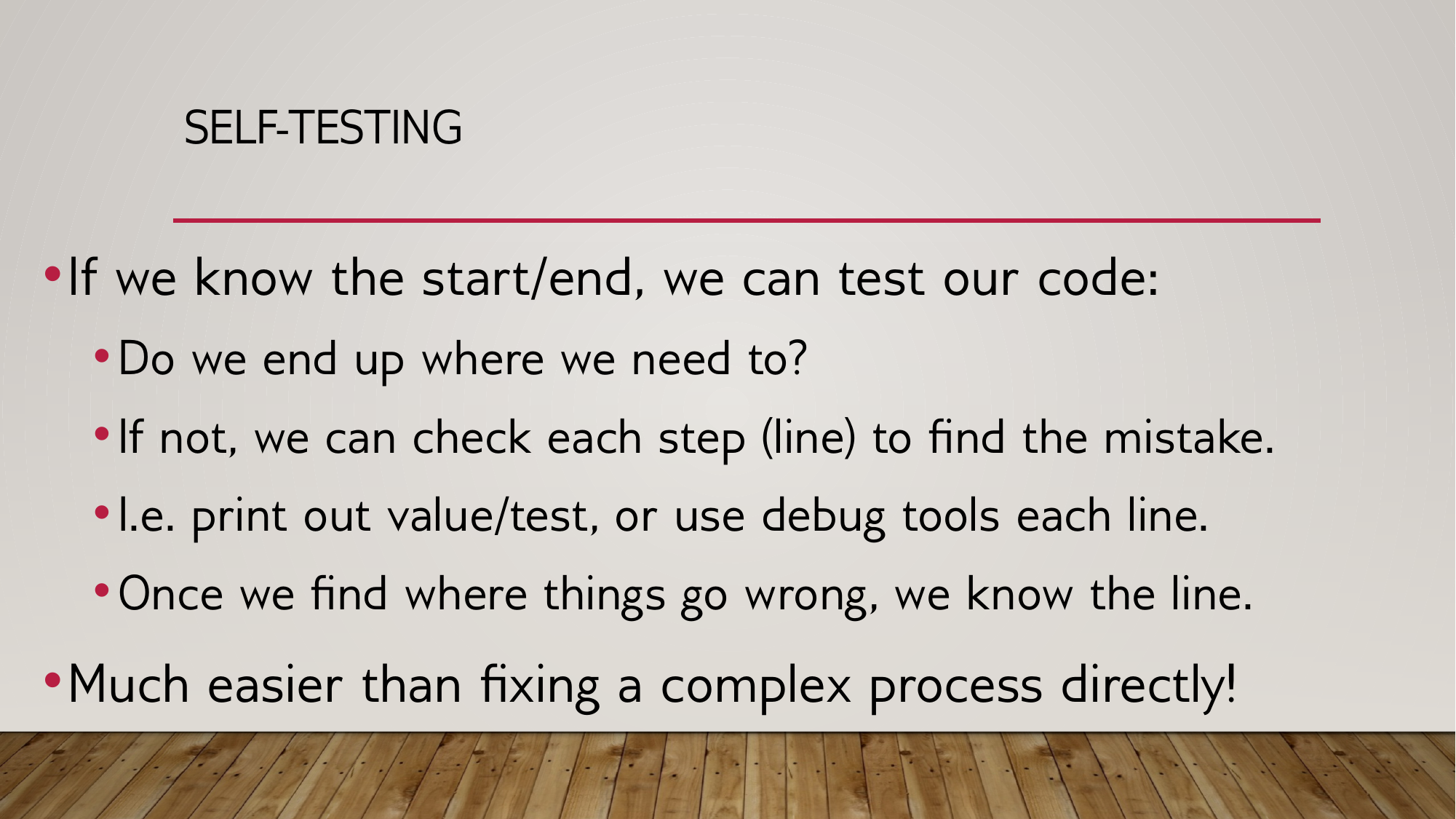

# Self-Testing
If we know the start/end, we can test our code:
Do we end up where we need to?
If not, we can check each step (line) to find the mistake.
I.e. print out value/test, or use debug tools each line.
Once we find where things go wrong, we know the line.
Much easier than fixing a complex process directly!